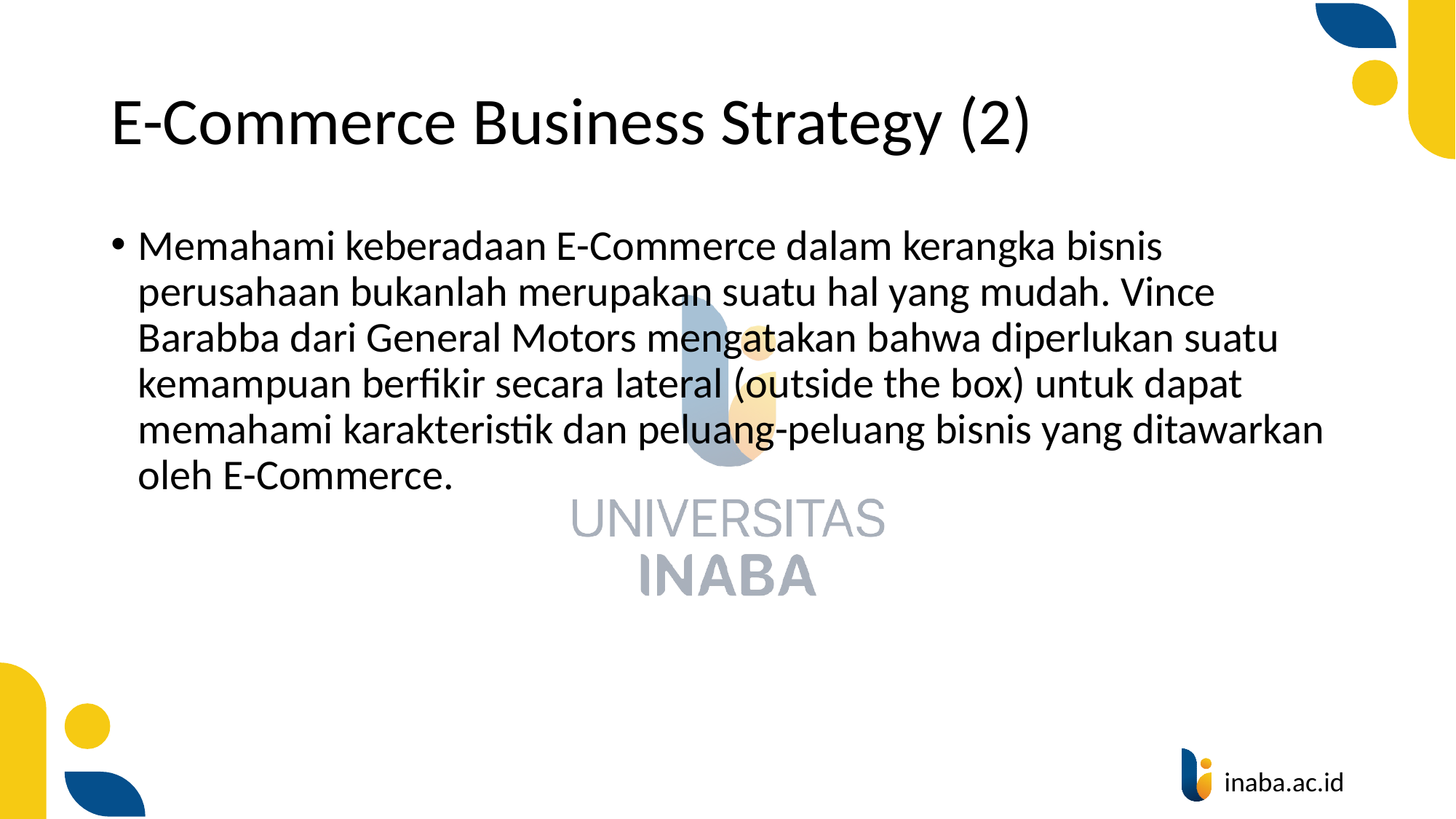

# E-Commerce Business Strategy (2)
Memahami keberadaan E-Commerce dalam kerangka bisnis perusahaan bukanlah merupakan suatu hal yang mudah. Vince Barabba dari General Motors mengatakan bahwa diperlukan suatu kemampuan berfikir secara lateral (outside the box) untuk dapat memahami karakteristik dan peluang-peluang bisnis yang ditawarkan oleh E-Commerce.